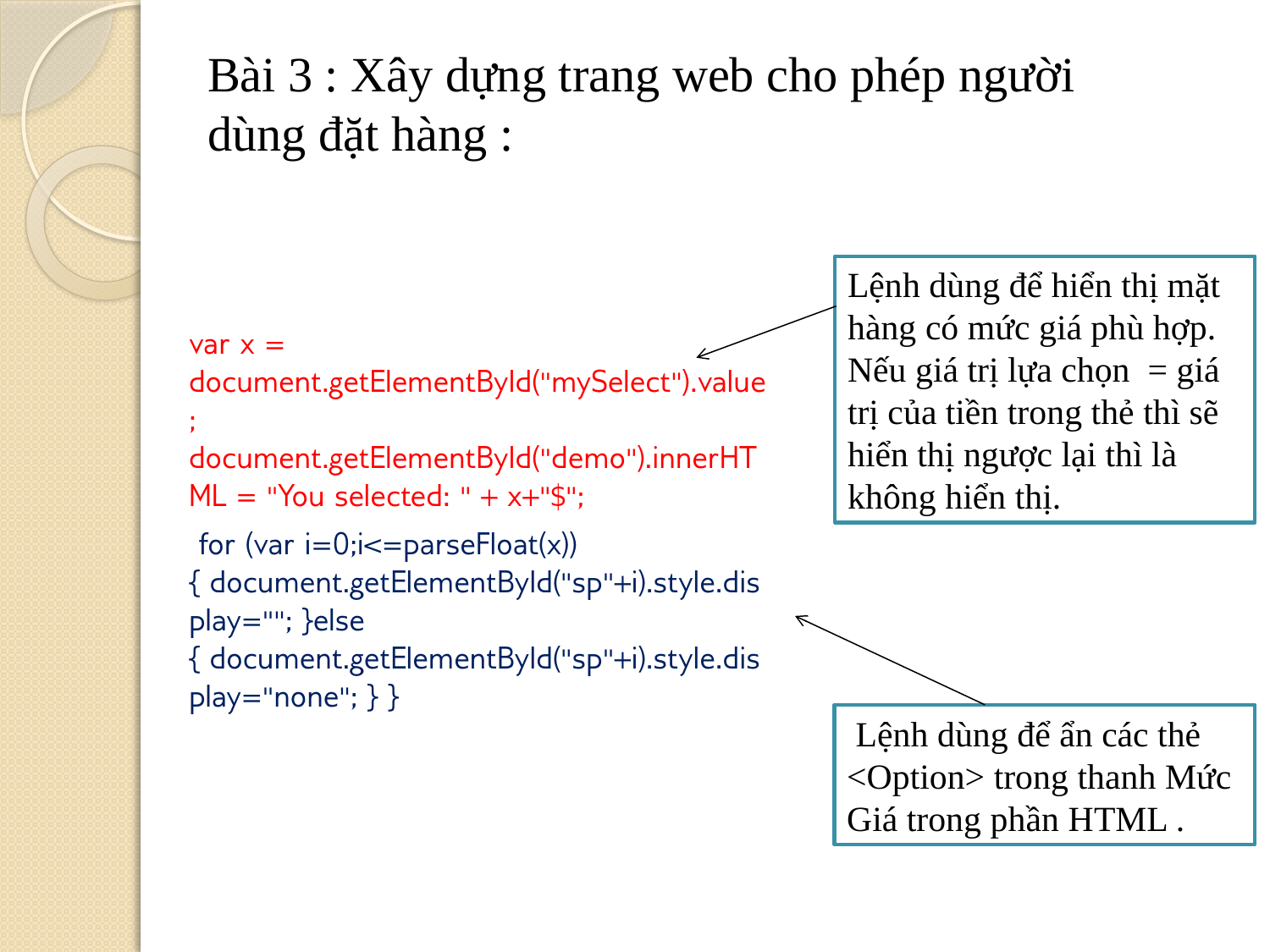

Bài 3 : Xây dựng trang web cho phép người dùng đặt hàng :
Lệnh dùng để hiển thị mặt hàng có mức giá phù hợp.
Nếu giá trị lựa chọn  = giá trị của tiền trong thẻ thì sẽ hiển thị ngược lại thì là không hiển thị.
var x = document.getElementById("mySelect").value; document.getElementById("demo").innerHTML = "You selected: " + x+"$";
 for (var i=0;i<=parseFloat(x)){ document.getElementById("sp"+i).style.display=""; }else { document.getElementById("sp"+i).style.display="none"; } }
 Lệnh dùng để ẩn các thẻ <Option> trong thanh Mức Giá trong phần HTML .